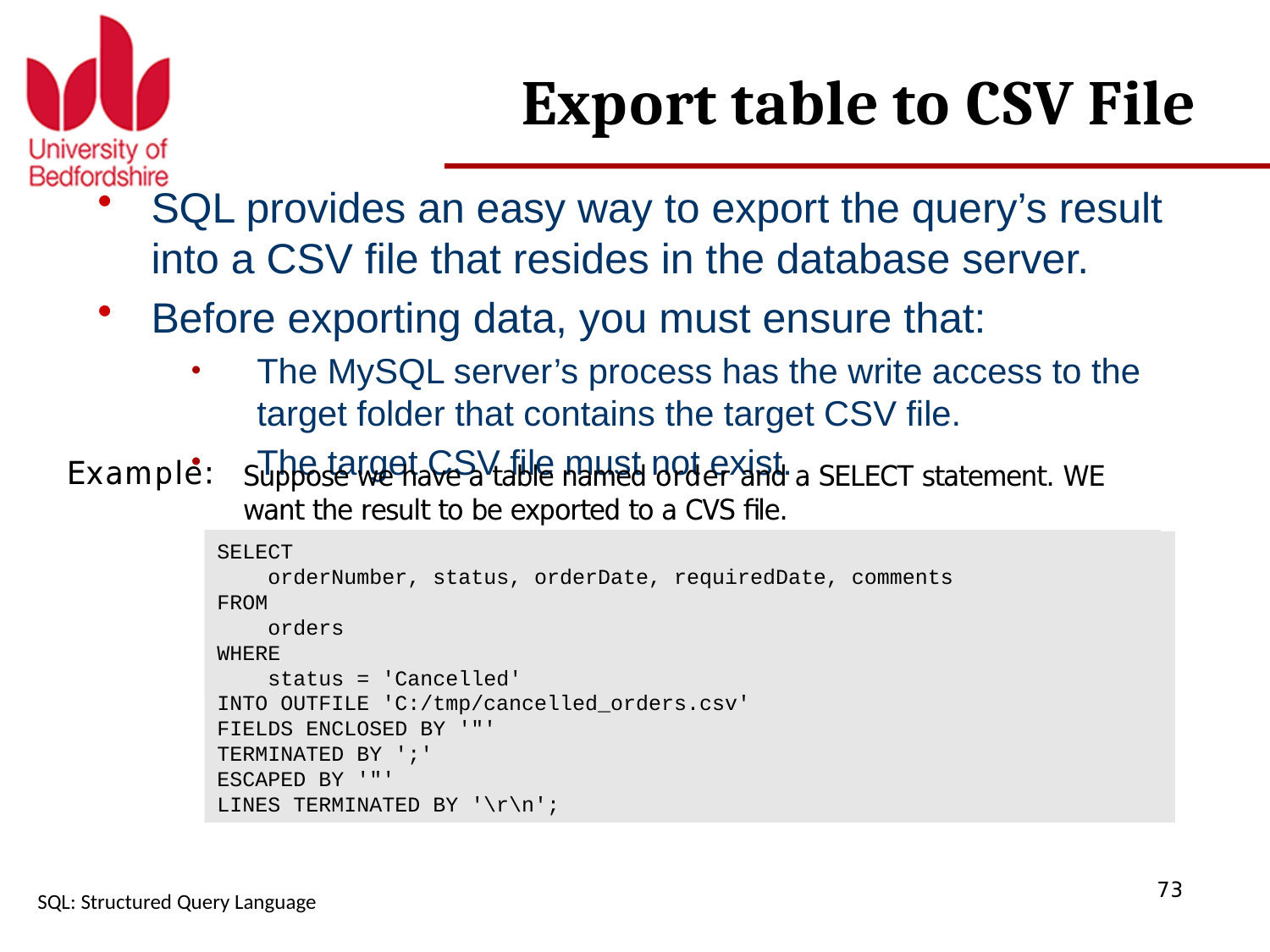

# Export table to CSV File
SQL provides an easy way to export the query’s result into a CSV file that resides in the database server.
Before exporting data, you must ensure that:
The MySQL server’s process has the write access to the target folder that contains the target CSV file.
The target CSV file must not exist.
Example:
Suppose we have a table named order and a SELECT statement. WE want the result to be exported to a CVS file.
SELECT
    orderNumber, status, orderDate, requiredDate, comments
FROM
    orders
WHERE
    status = 'Cancelled';
SELECT
    orderNumber, status, orderDate, requiredDate, comments
FROM
    orders
WHERE
    status = 'Cancelled'
INTO OUTFILE 'C:/tmp/cancelled_orders.csv'
FIELDS ENCLOSED BY '"'
TERMINATED BY ';'
ESCAPED BY '"'
LINES TERMINATED BY '\r\n';
SQL: Structured Query Language